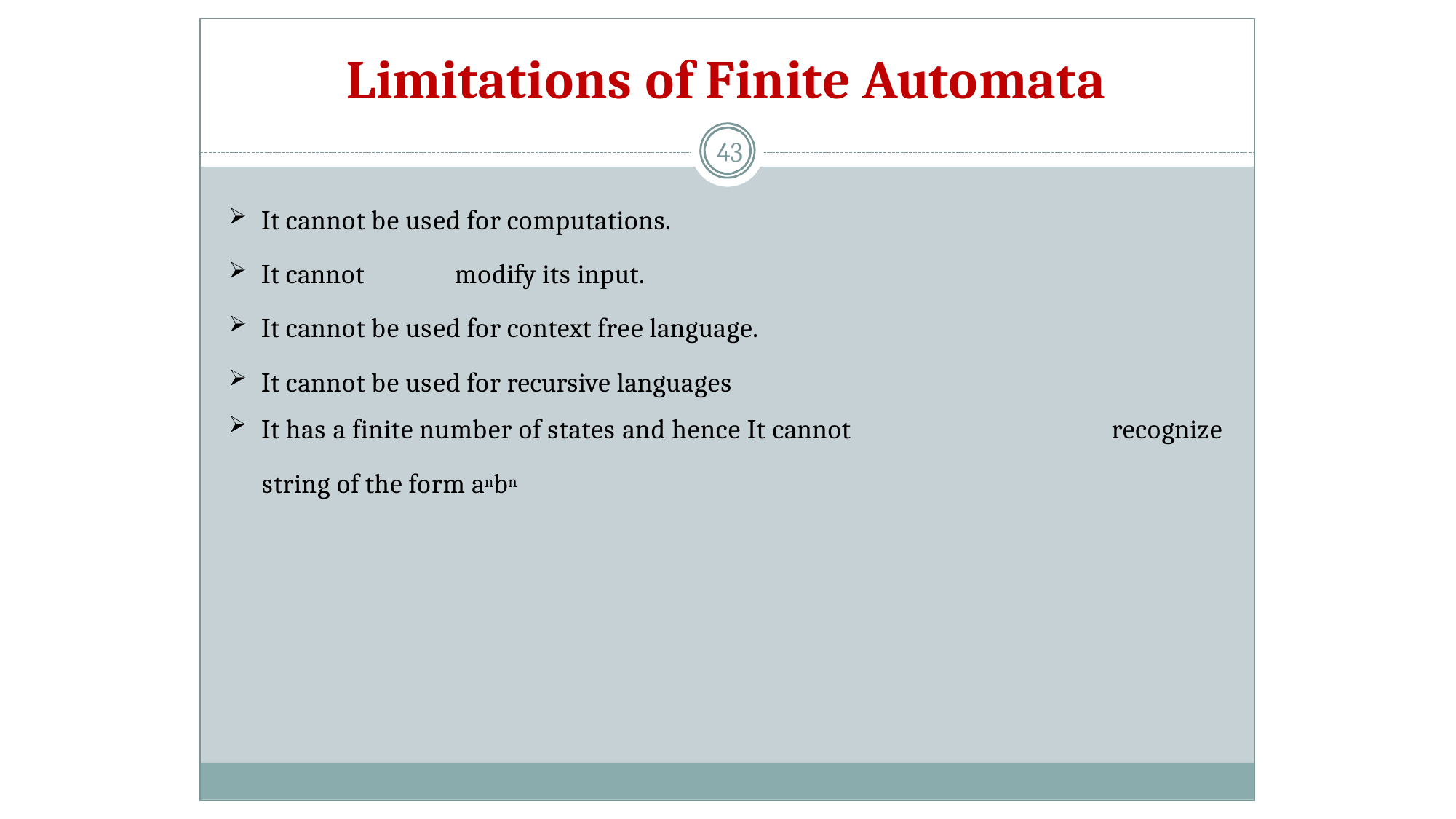

# Limitations of Finite Automata
43

It cannot be used for computations.
It cannot	modify its input.
It cannot be used for context free language.
It cannot be used for recursive languages
It has a finite number of states and hence It cannot	recognize
string of the form anbn